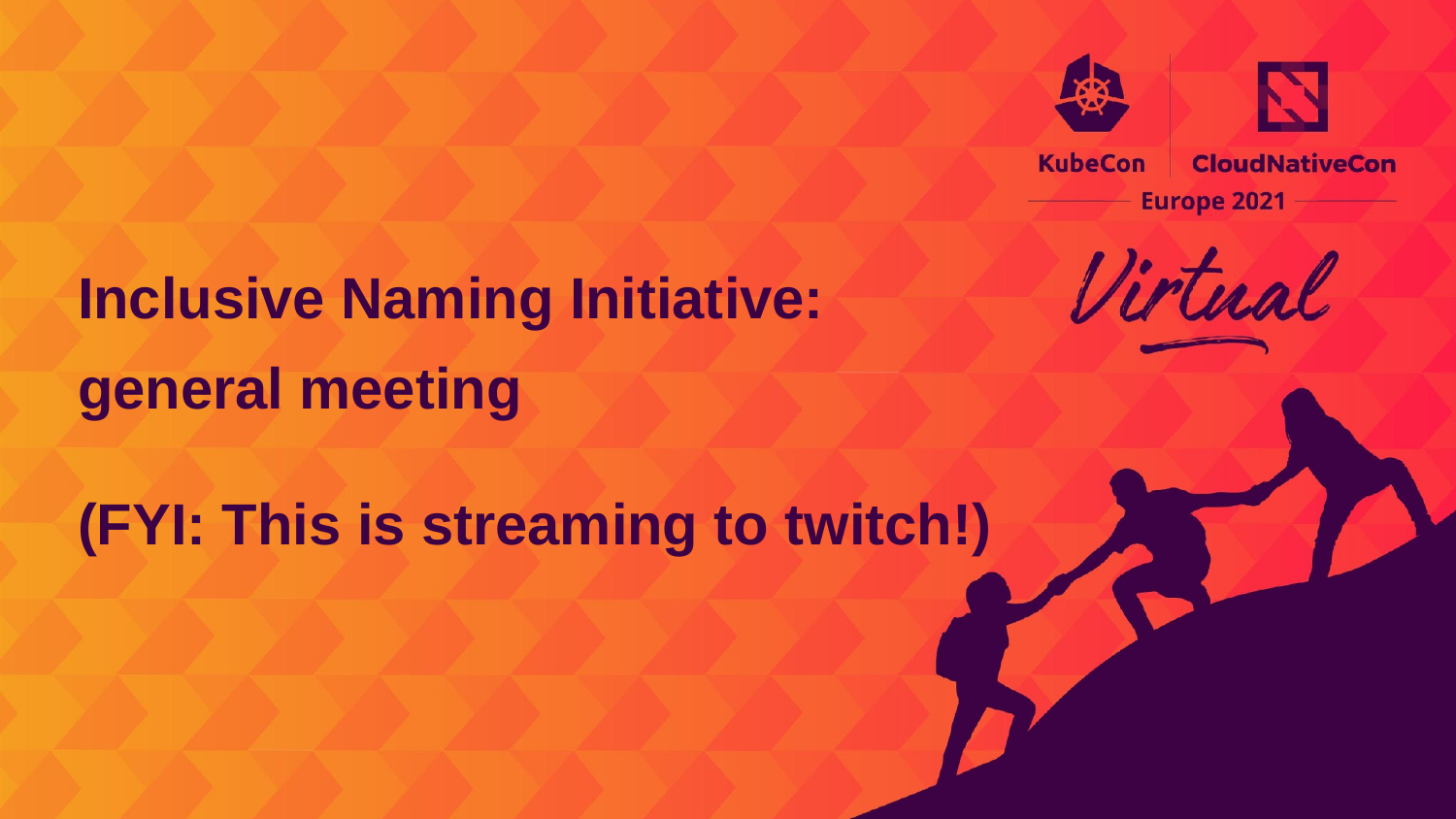

Inclusive Naming Initiative:
general meeting

(FYI: This is streaming to twitch!)